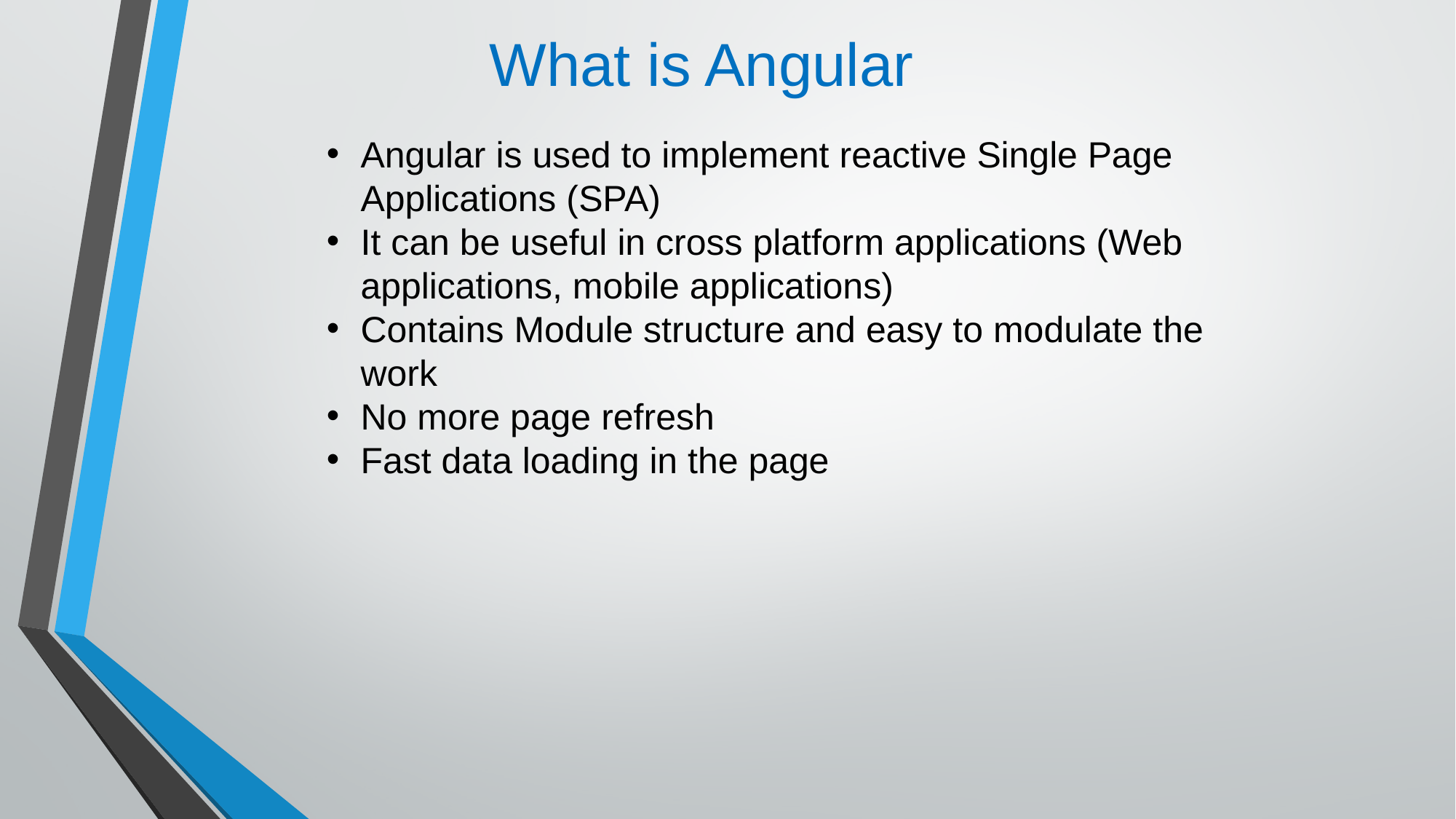

# What is Angular
Angular is used to implement reactive Single Page Applications (SPA)
It can be useful in cross platform applications (Web applications, mobile applications)
Contains Module structure and easy to modulate the work
No more page refresh
Fast data loading in the page